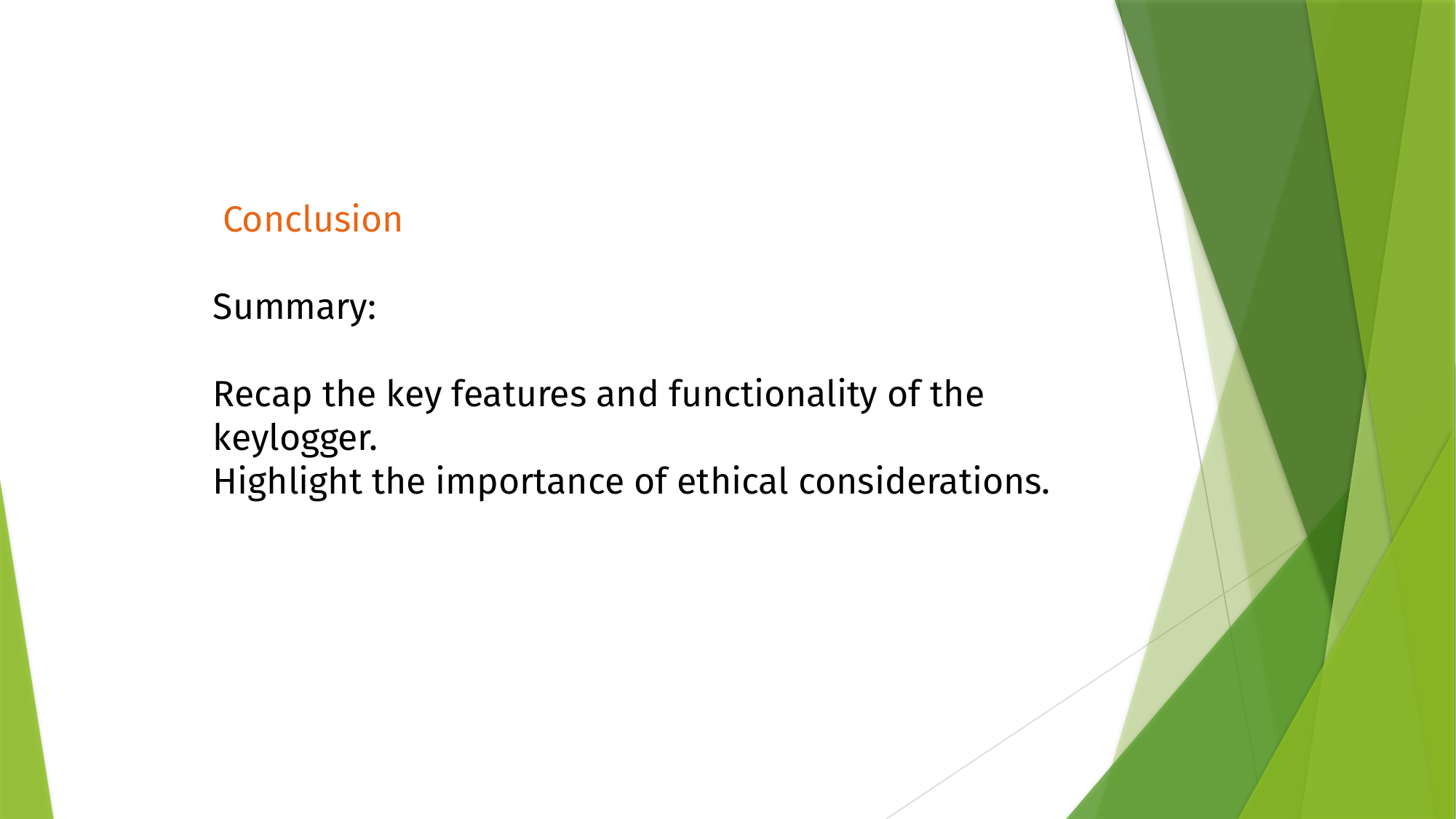

Conclusion

Summary:

Recap the key features and functionality of the keylogger.
Highlight the importance of ethical considerations.